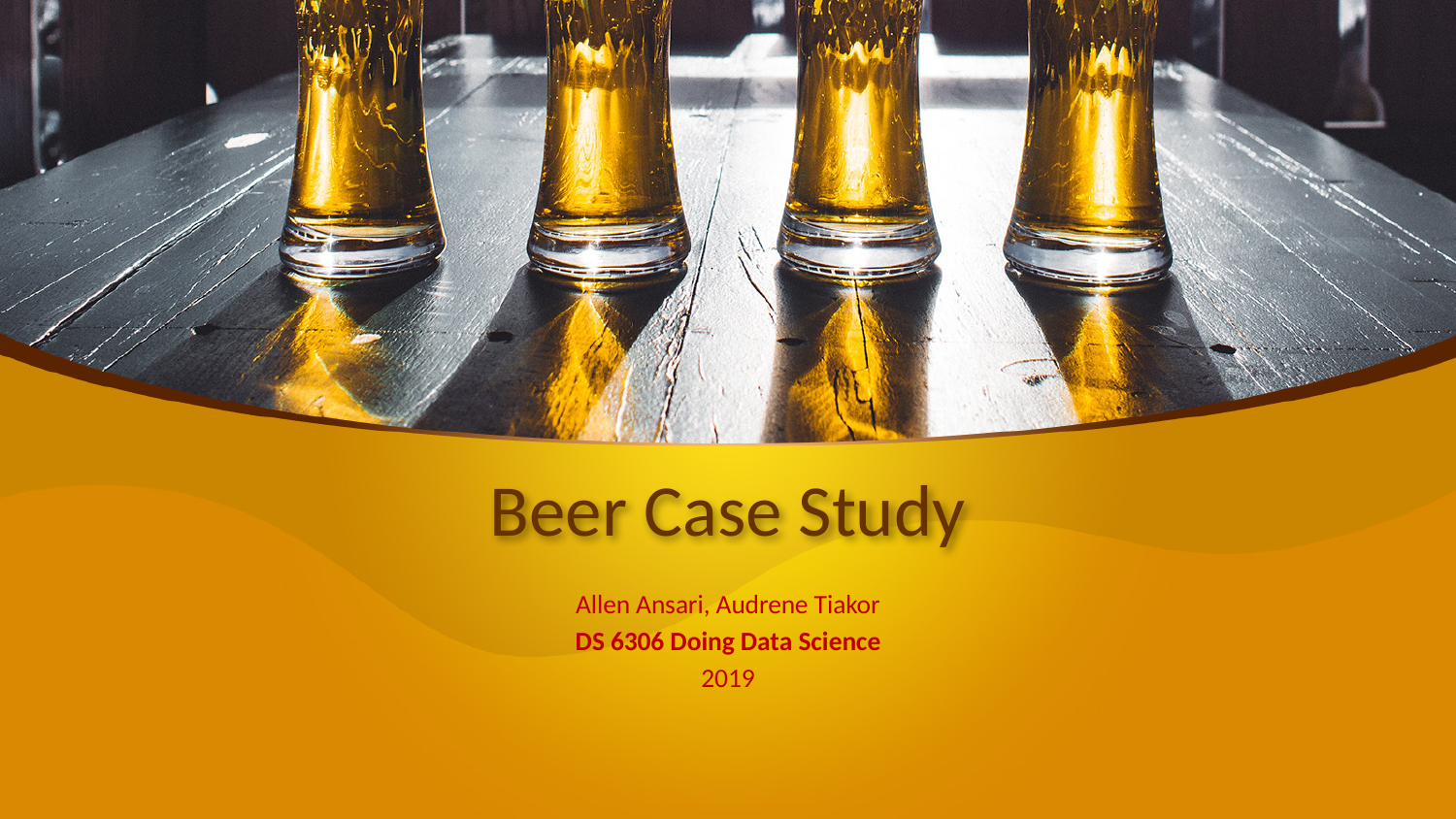

# Beer Case Study
Allen Ansari, Audrene Tiakor
DS 6306 Doing Data Science
2019